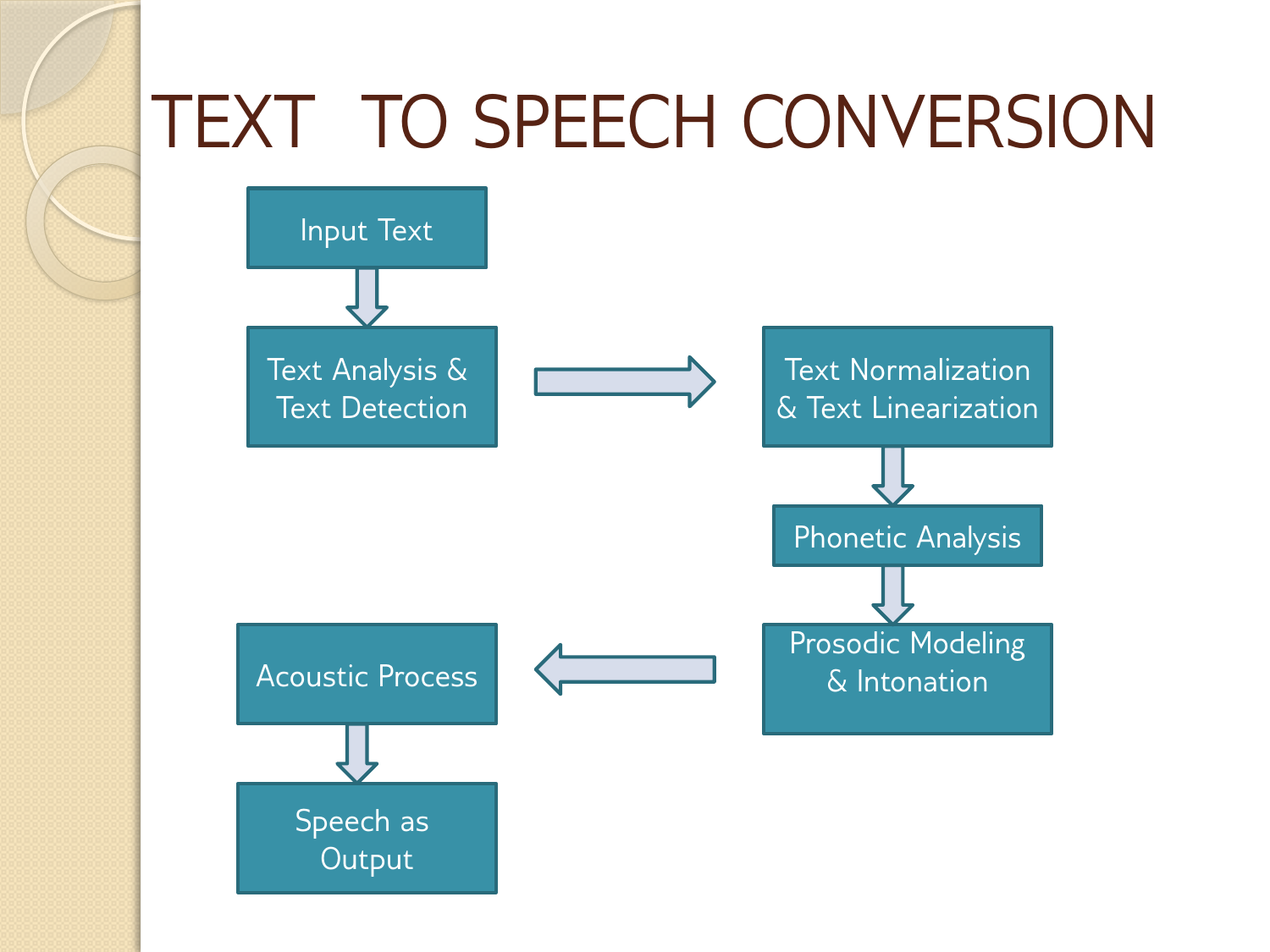

# TEXT  TO SPEECH CONVERSION
Input Text

Text Analysis &  Text Detection
Text Normalization & Text Linearization

Phonetic Analysis

Acoustic Process
Prosodic Modeling & Intonation

Speech as  Output